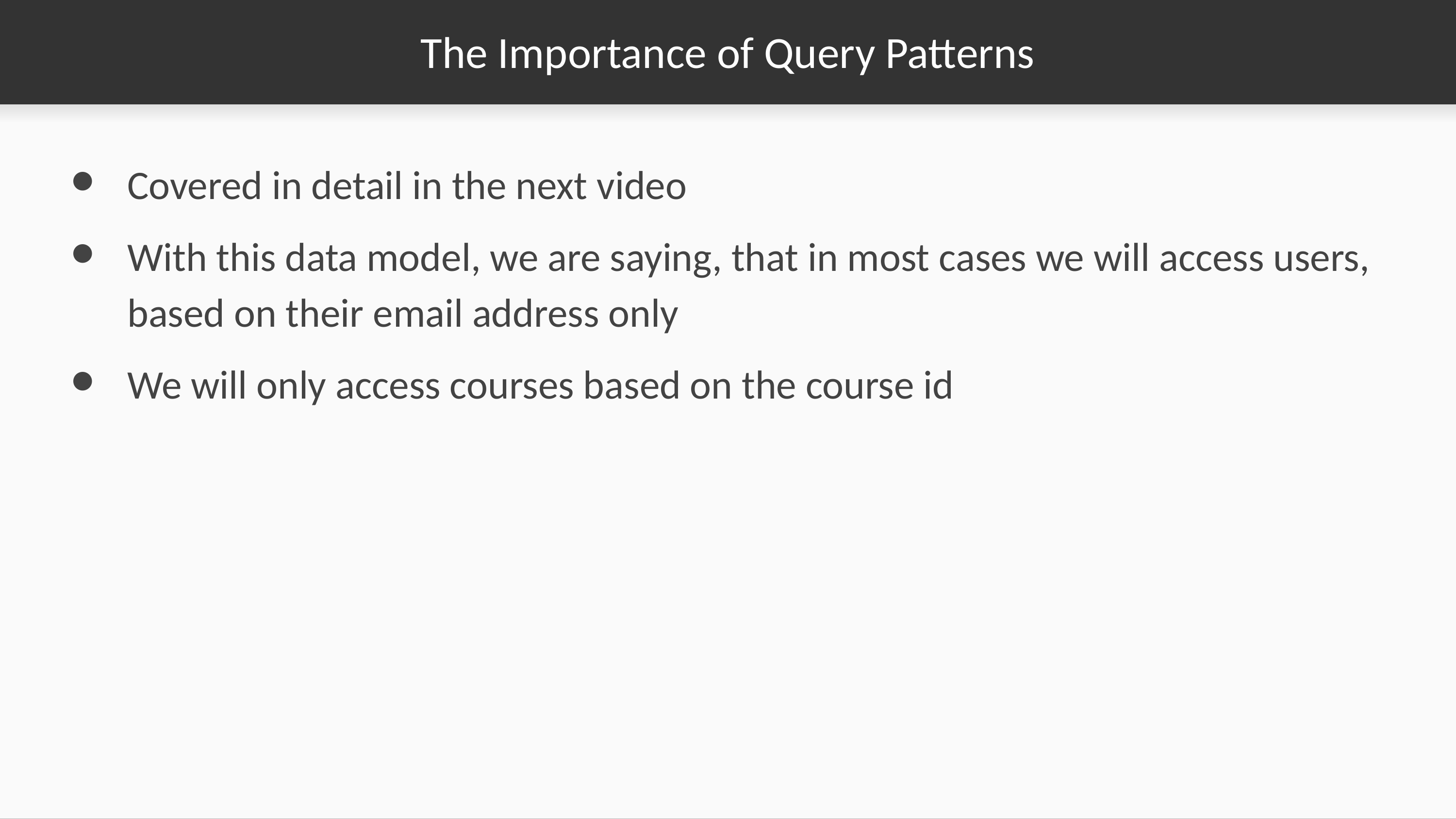

# The Importance of Query Patterns
Covered in detail in the next video
With this data model, we are saying, that in most cases we will access users, based on their email address only
We will only access courses based on the course id